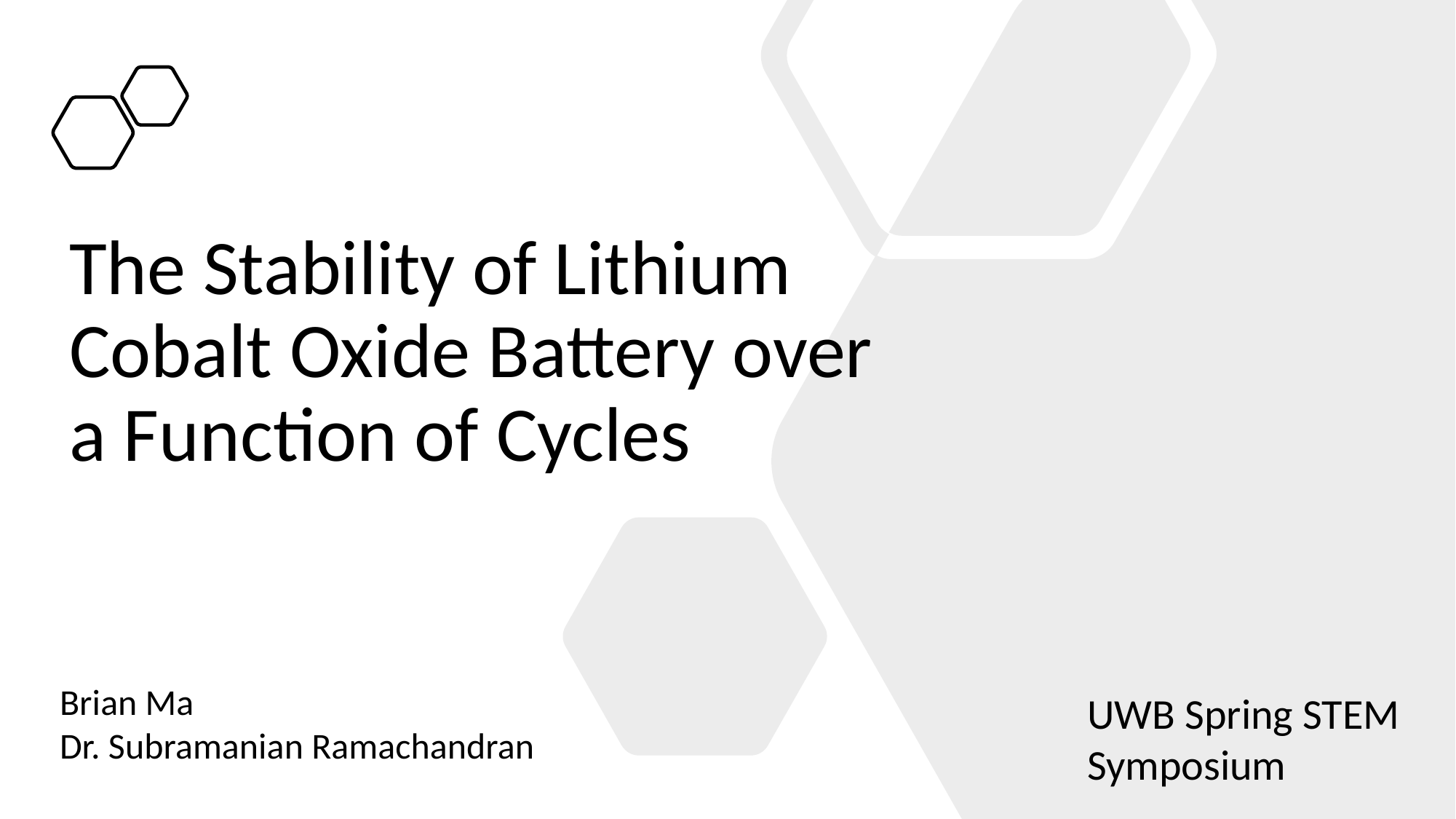

# The Stability of Lithium Cobalt Oxide Battery over a Function of Cycles
Brian Ma
Dr. Subramanian Ramachandran
UWB Spring STEM Symposium